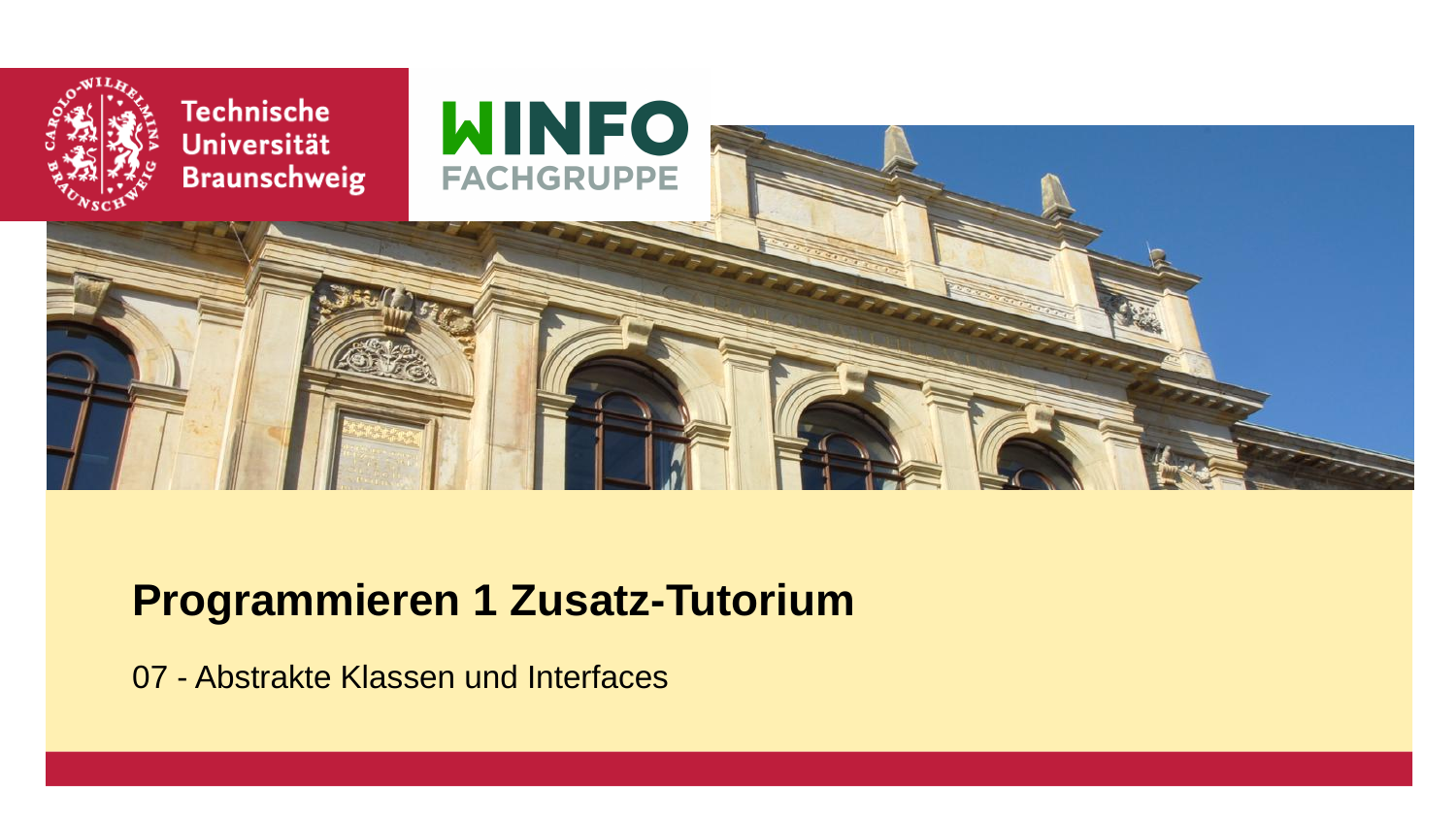

# Programmieren 1 Zusatz-Tutorium
07 - Abstrakte Klassen und Interfaces